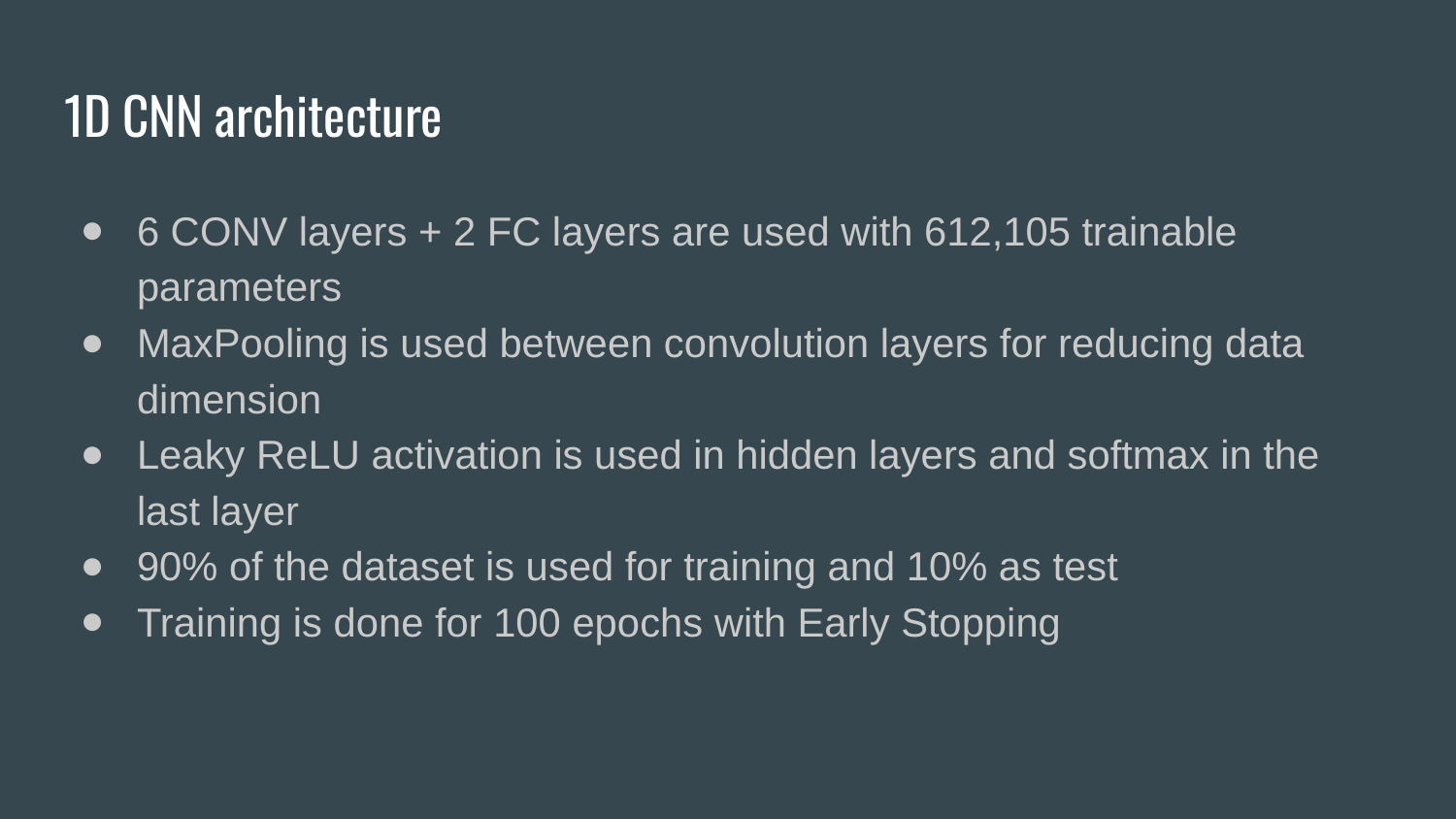

# 1D CNN architecture
6 CONV layers + 2 FC layers are used with 612,105 trainable parameters
MaxPooling is used between convolution layers for reducing data dimension
Leaky ReLU activation is used in hidden layers and softmax in the last layer
90% of the dataset is used for training and 10% as test
Training is done for 100 epochs with Early Stopping